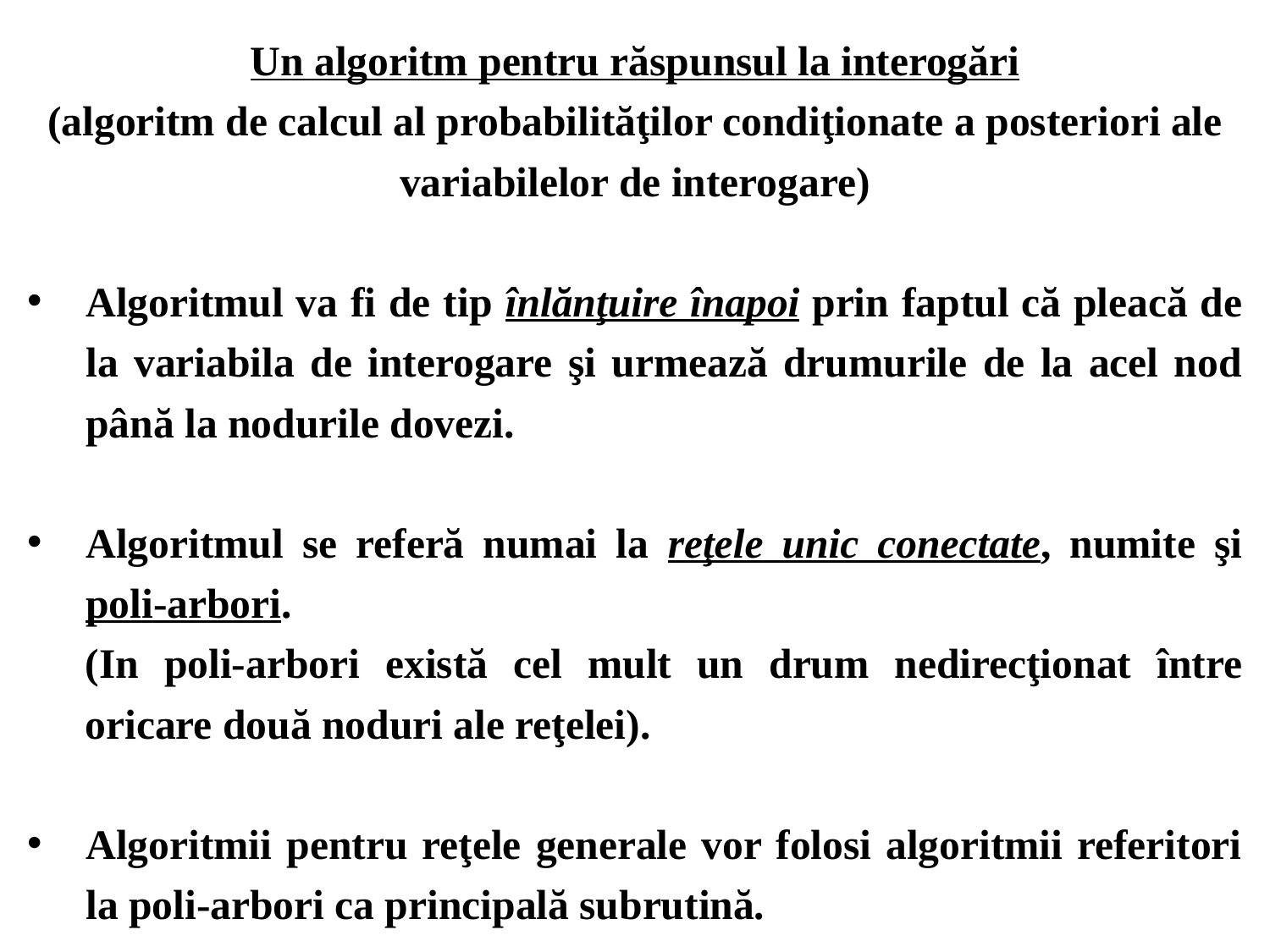

Un algoritm pentru răspunsul la interogări
(algoritm de calcul al probabilităţilor condiţionate a posteriori ale variabilelor de interogare)

Algoritmul va fi de tip înlănţuire înapoi prin faptul că pleacă de la variabila de interogare şi urmează drumurile de la acel nod până la nodurile dovezi.

Algoritmul se referă numai la reţele unic conectate, numite şi poli-arbori.
(In poli-arbori există cel mult un drum nedirecţionat între oricare două noduri ale reţelei).

Algoritmii pentru reţele generale vor folosi algoritmii referitori la poli-arbori ca principală subrutină.